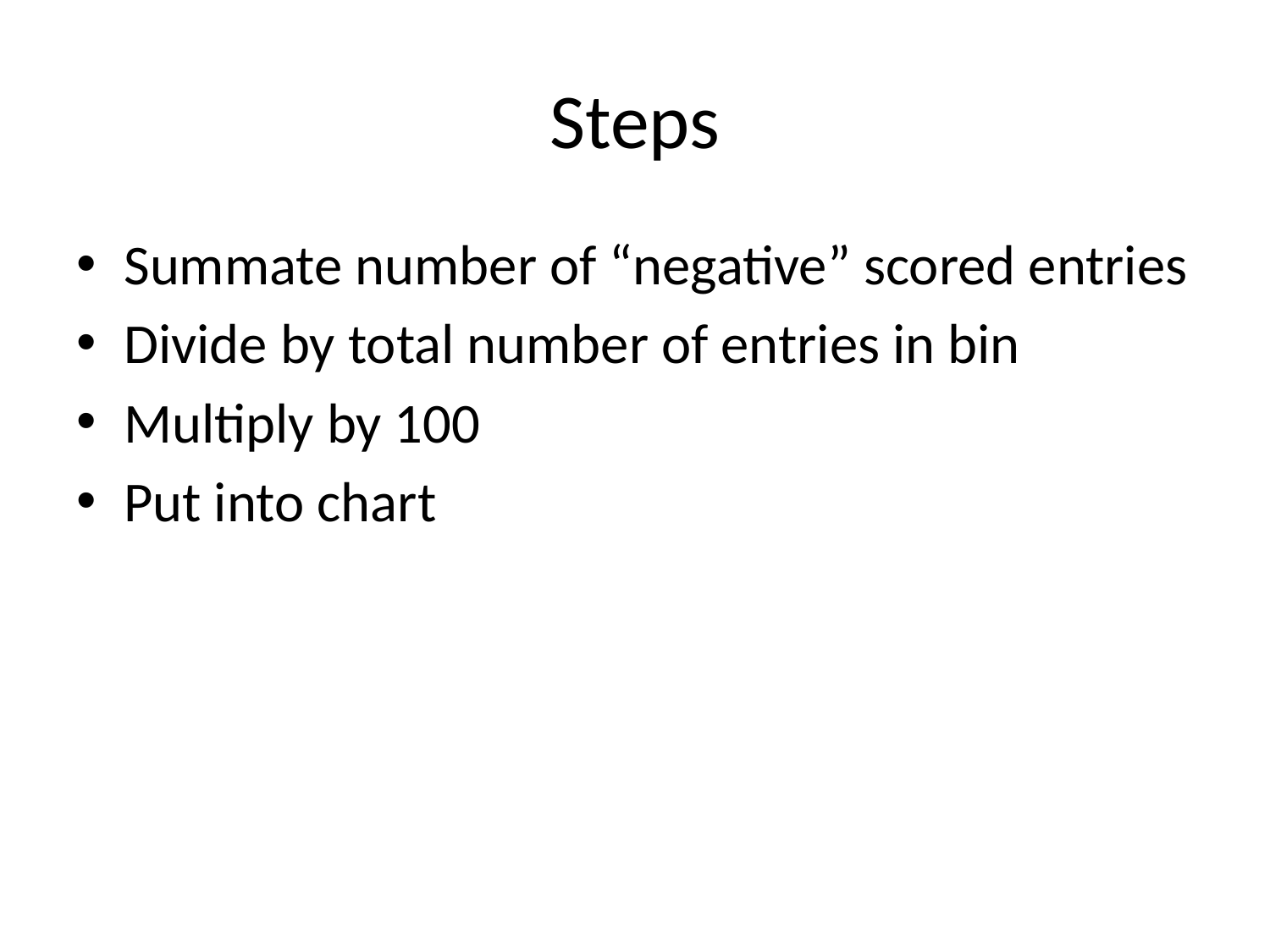

# Steps
Summate number of “negative” scored entries
Divide by total number of entries in bin
Multiply by 100
Put into chart